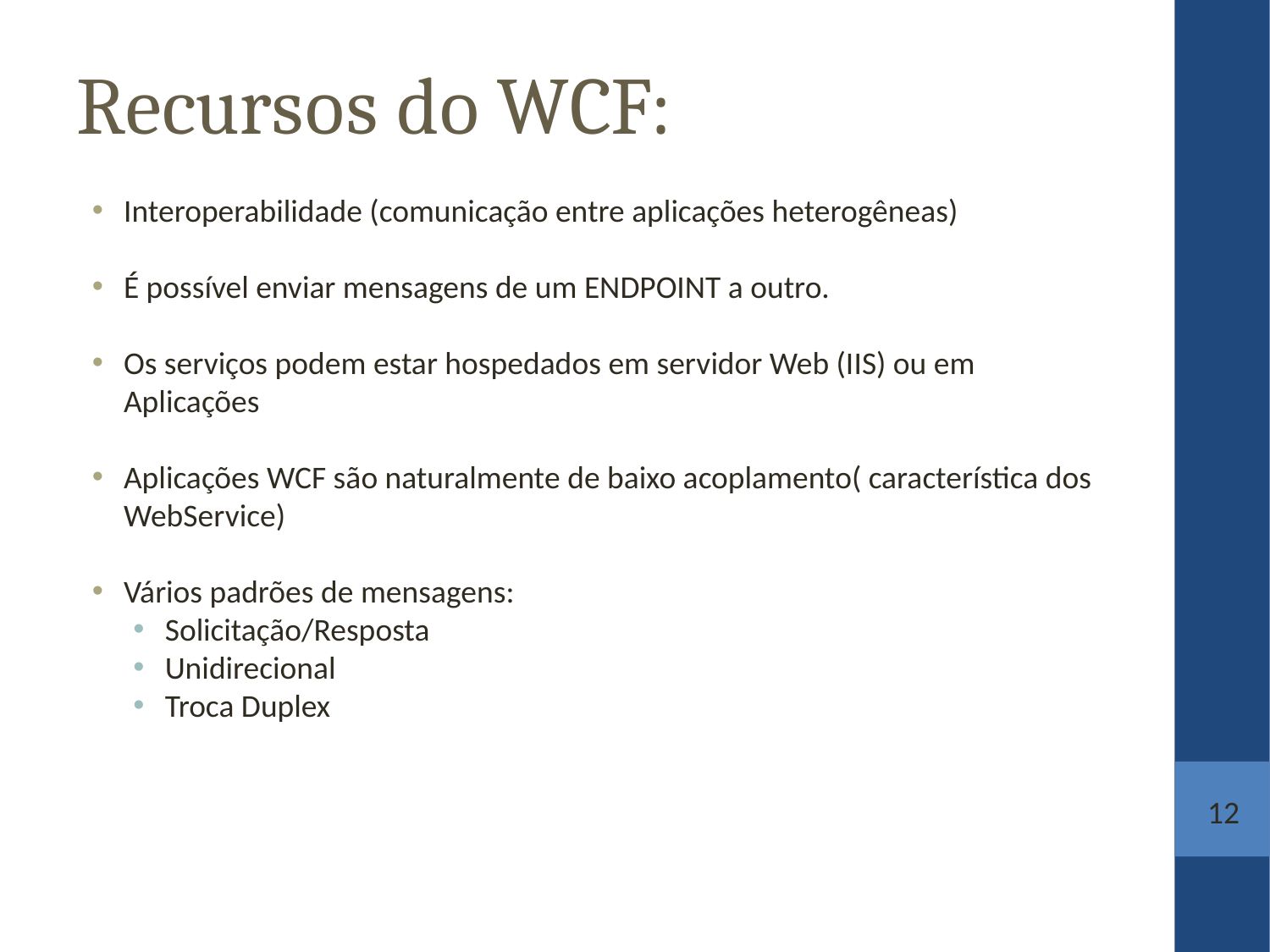

Recursos do WCF:

Interoperabilidade (comunicação entre aplicações heterogêneas)

É possível enviar mensagens de um ENDPOINT a outro.

Os serviços podem estar hospedados em servidor Web (IIS) ou em Aplicações

Aplicações WCF são naturalmente de baixo acoplamento( característica dos WebService)

Vários padrões de mensagens:
Solicitação/Resposta
Unidirecional
Troca Duplex

12